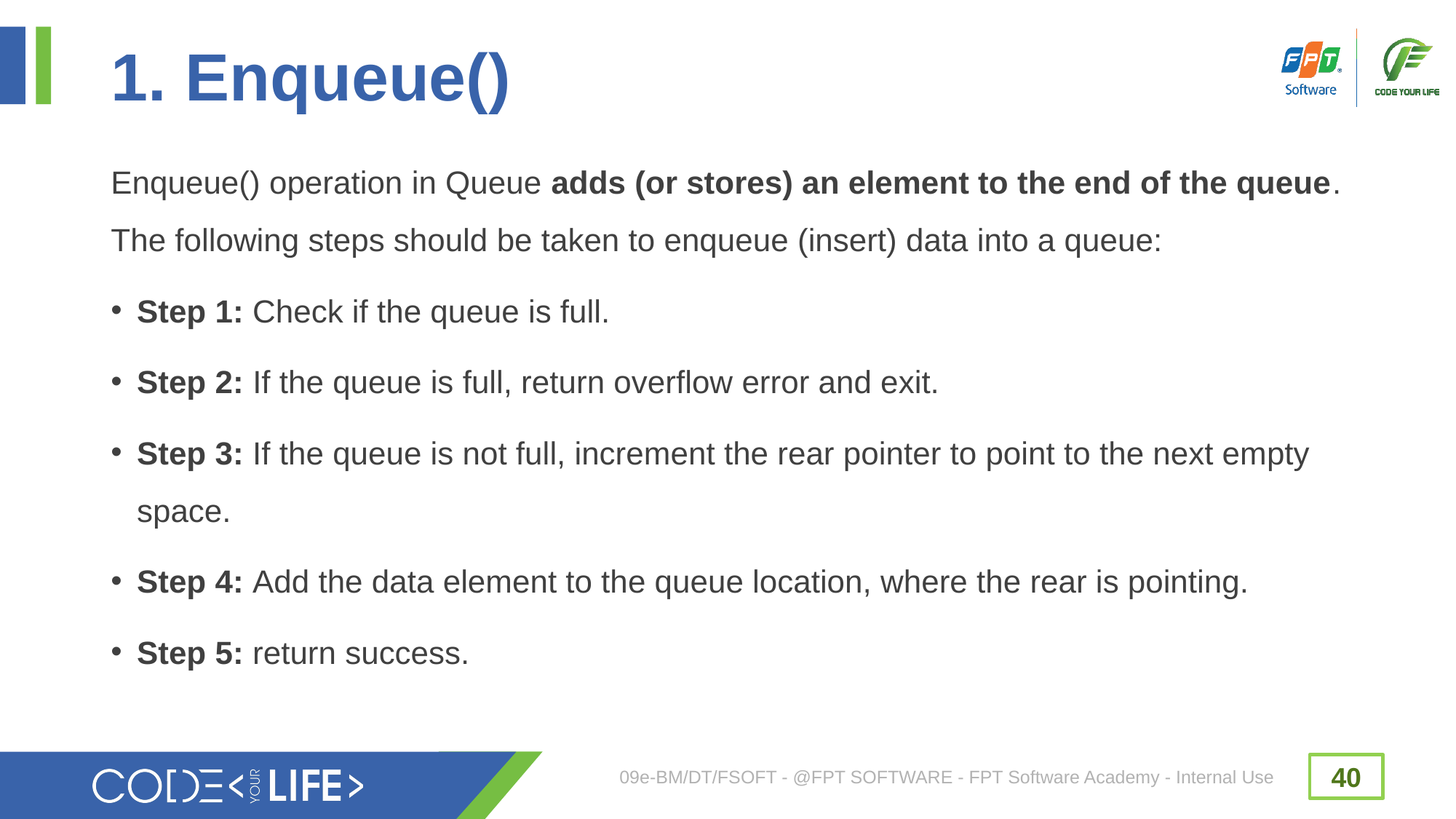

# 1. Enqueue()
Enqueue() operation in Queue adds (or stores) an element to the end of the queue.
The following steps should be taken to enqueue (insert) data into a queue:
Step 1: Check if the queue is full.
Step 2: If the queue is full, return overflow error and exit.
Step 3: If the queue is not full, increment the rear pointer to point to the next empty space.
Step 4: Add the data element to the queue location, where the rear is pointing.
Step 5: return success.

09e-BM/DT/FSOFT - @FPT SOFTWARE - FPT Software Academy - Internal Use
40